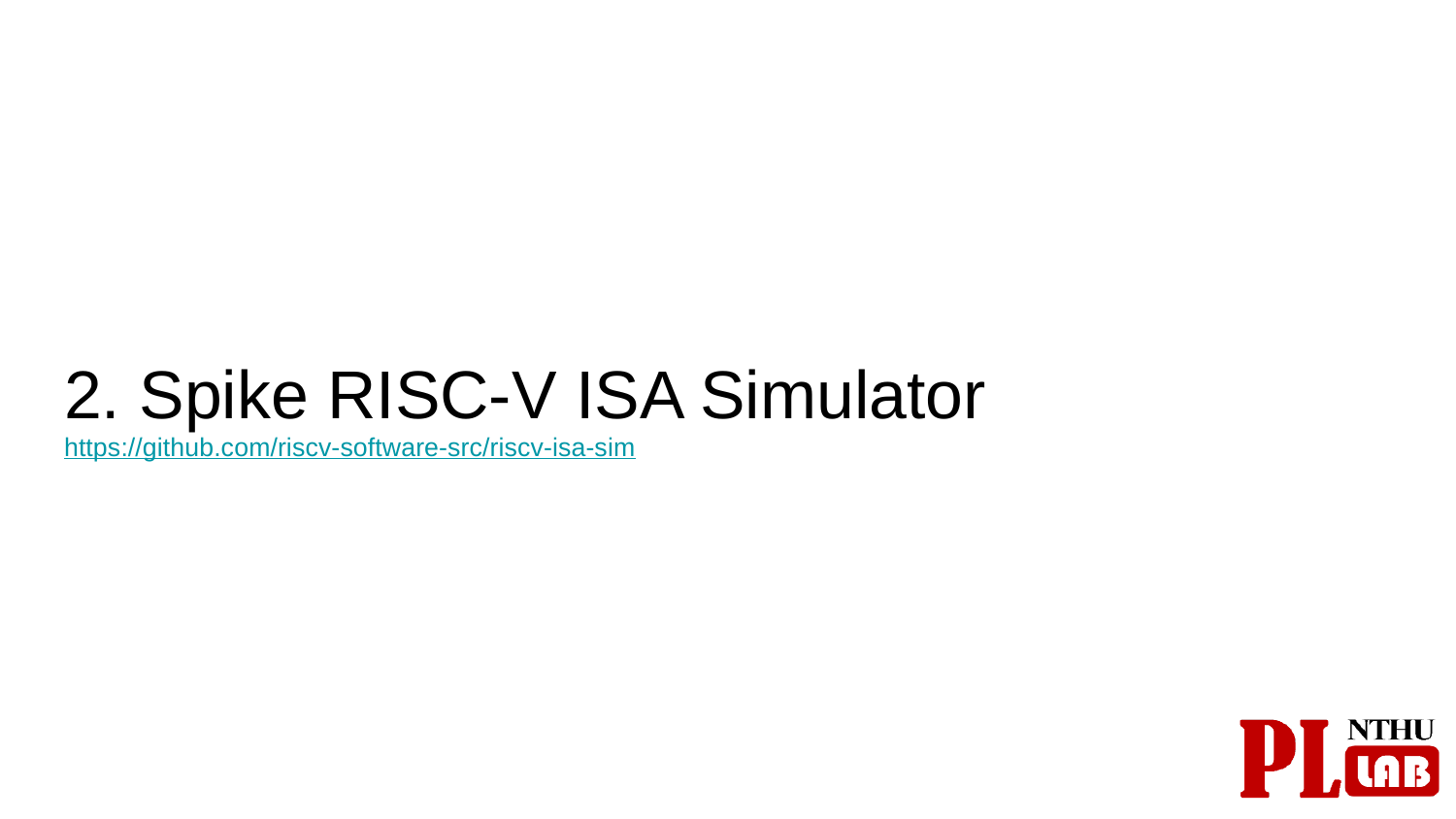

# 2. Spike RISC-V ISA Simulator
https://github.com/riscv-software-src/riscv-isa-sim